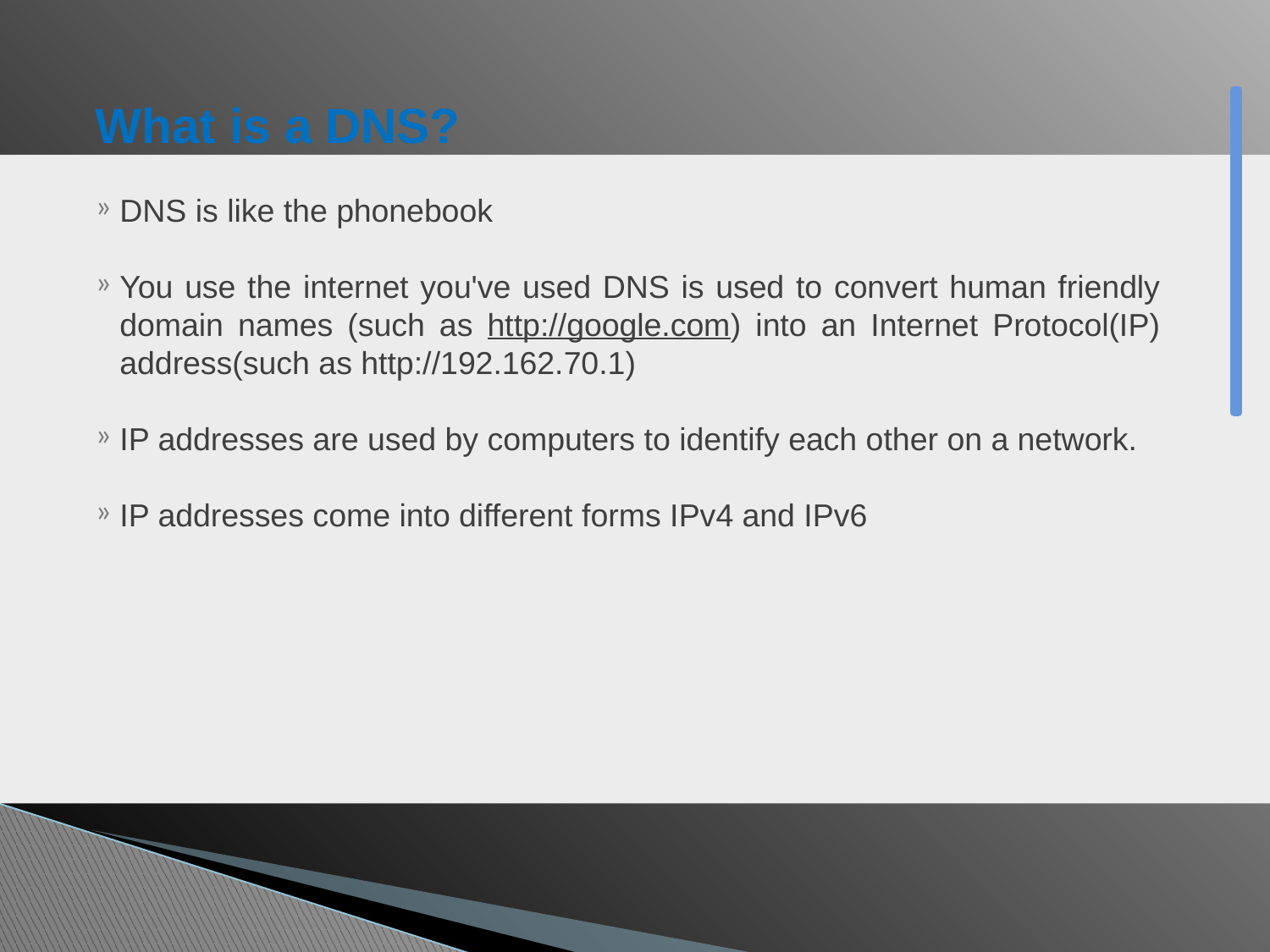

# What is a DNS?

DNS is like the phonebook

You use the internet you've used DNS is used to convert human friendly domain names (such as http://google.com) into an Internet Protocol(IP) address(such as http://192.162.70.1)

IP addresses are used by computers to identify each other on a network.

IP addresses come into different forms IPv4 and IPv6